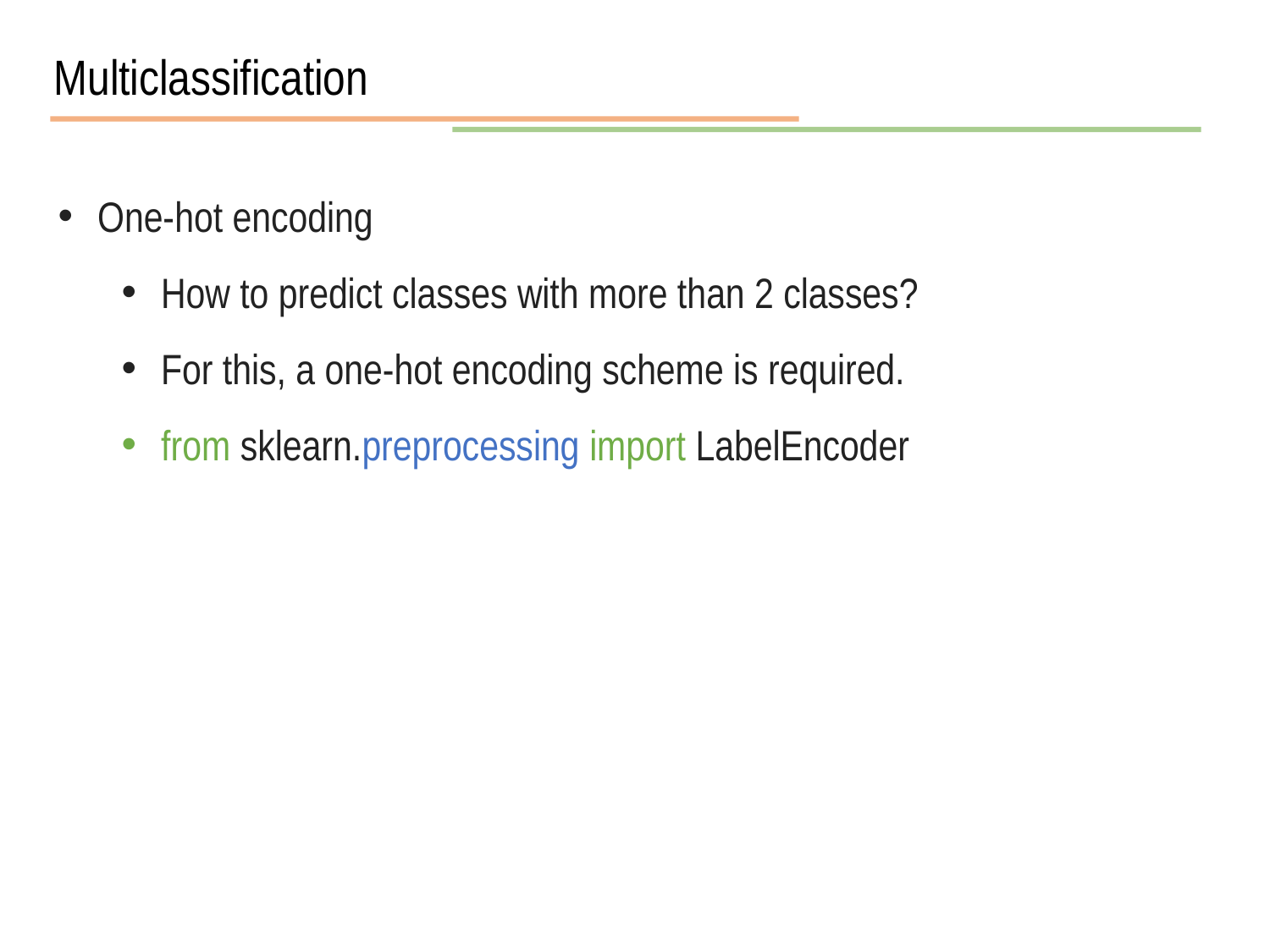

Multiclassification
One-hot encoding
How to predict classes with more than 2 classes?
For this, a one-hot encoding scheme is required.
from sklearn.preprocessing import LabelEncoder